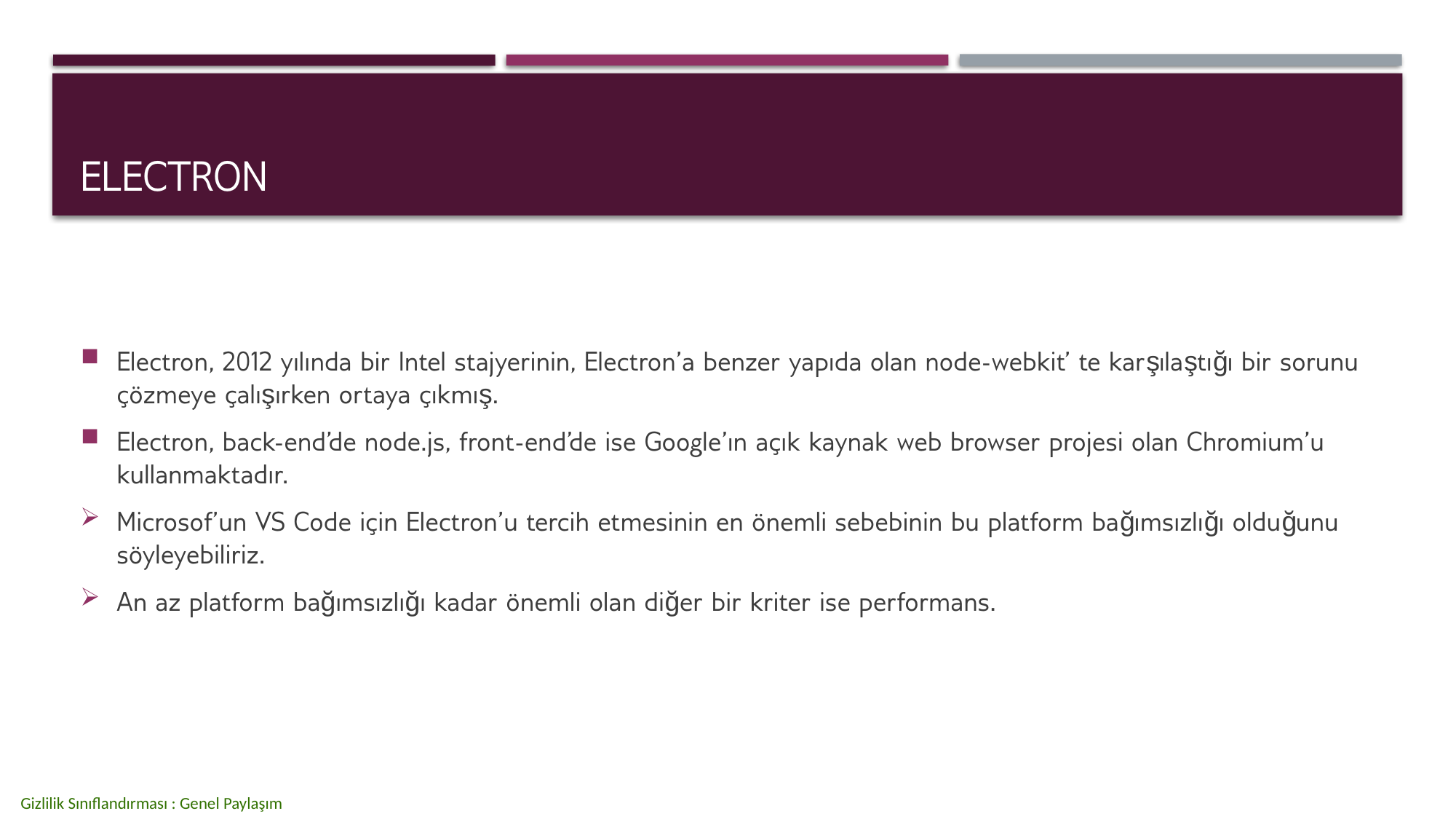

# Electron
Electron, 2012 yılında bir Intel stajyerinin, Electron’a benzer yapıda olan node-webkit’ te karşılaştığı bir sorunu çözmeye çalışırken ortaya çıkmış.
Electron, back-end’de node.js, front-end’de ise Google’ın açık kaynak web browser projesi olan Chromium’u kullanmaktadır.
Microsof’un VS Code için Electron’u tercih etmesinin en önemli sebebinin bu platform bağımsızlığı olduğunu söyleyebiliriz.
An az platform bağımsızlığı kadar önemli olan diğer bir kriter ise performans.